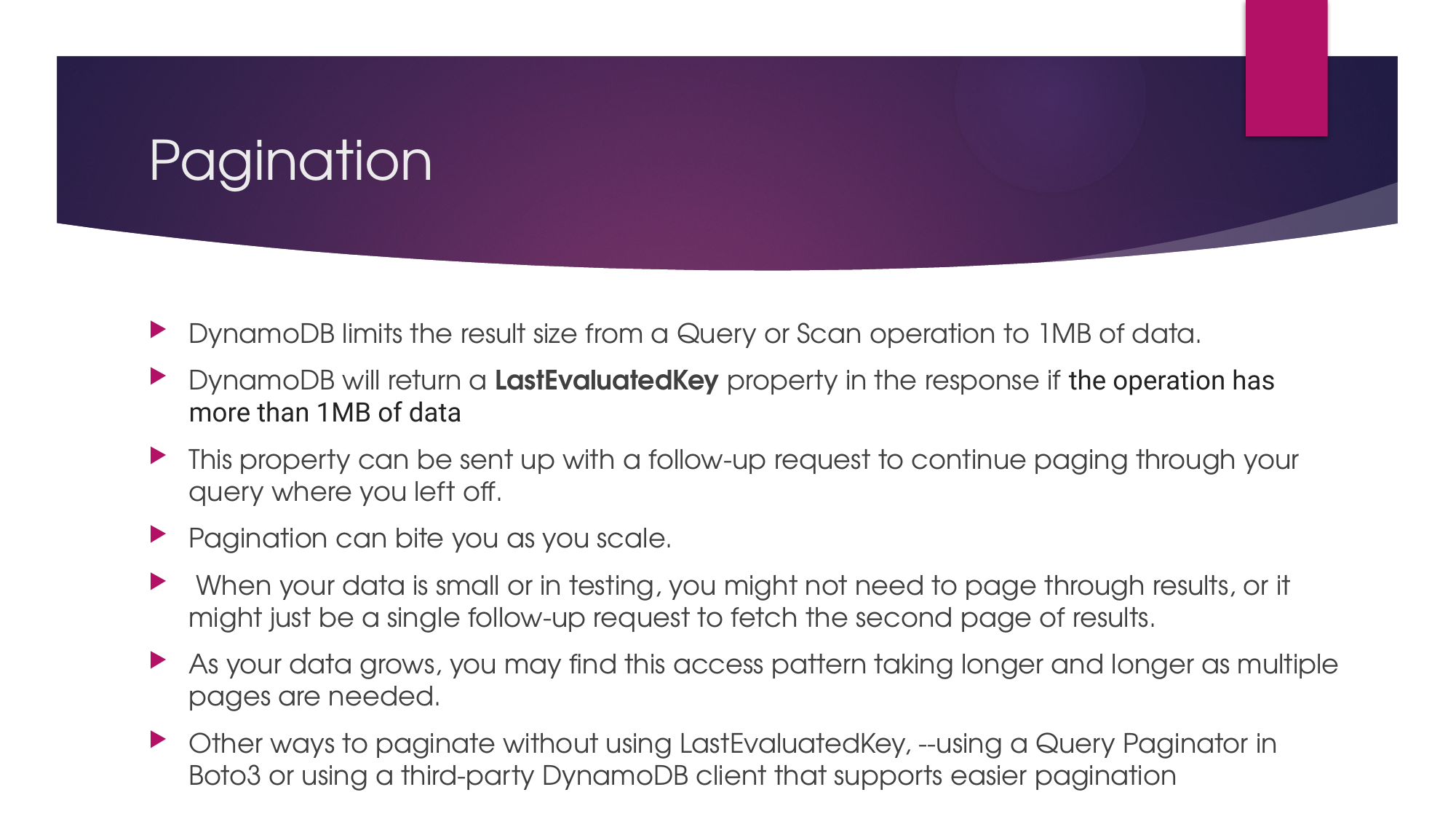

# Pagination
DynamoDB limits the result size from a Query or Scan operation to 1MB of data.
DynamoDB will return a LastEvaluatedKey property in the response if the operation has more than 1MB of data
This property can be sent up with a follow-up request to continue paging through your query where you left off.
Pagination can bite you as you scale.
 When your data is small or in testing, you might not need to page through results, or it might just be a single follow-up request to fetch the second page of results.
As your data grows, you may find this access pattern taking longer and longer as multiple pages are needed.
Other ways to paginate without using LastEvaluatedKey, --using a Query Paginator in Boto3 or using a third-party DynamoDB client that supports easier pagination